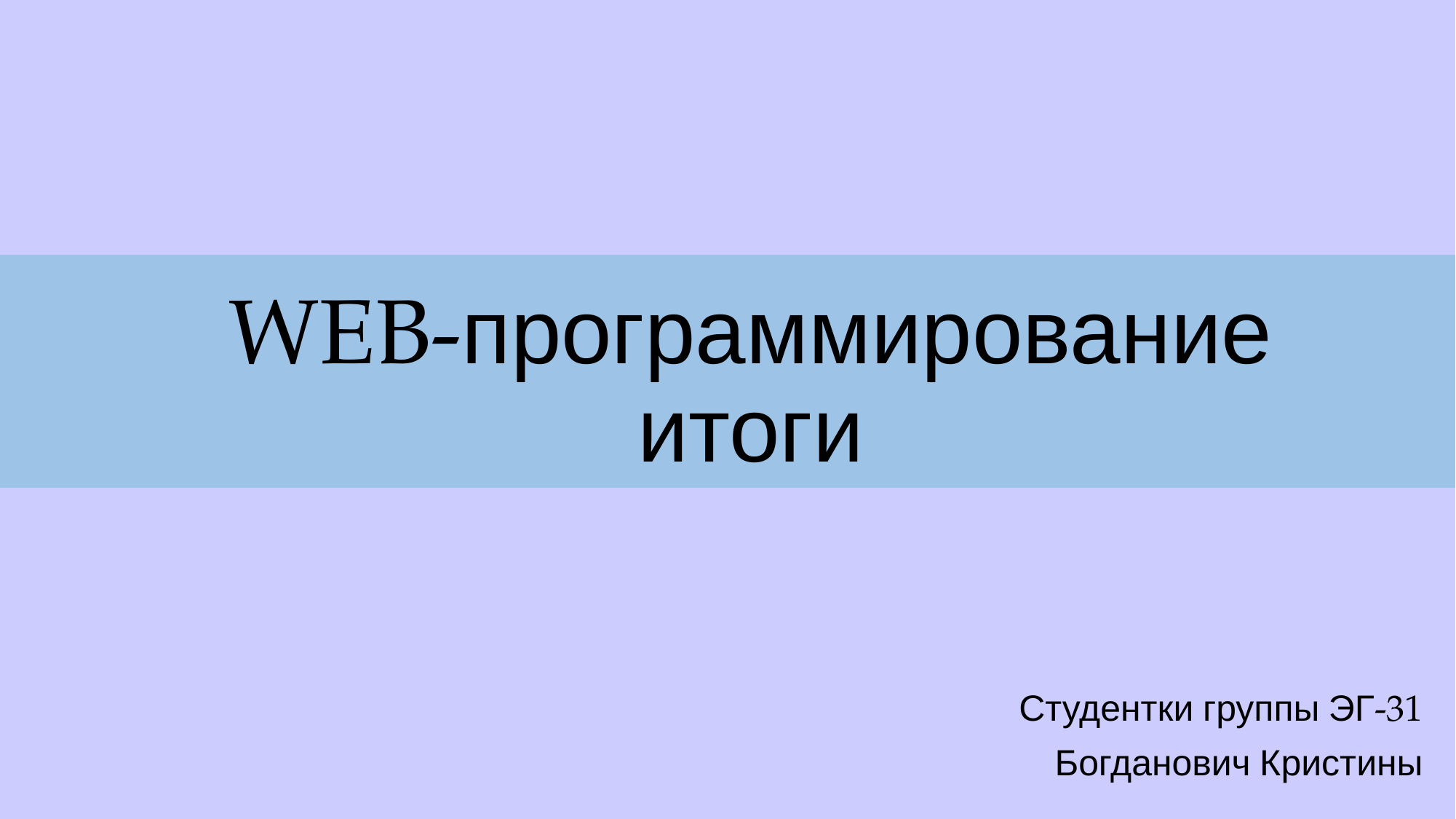

# WEB-программирование итоги

Студентки группы ЭГ-31
Богданович Кристины